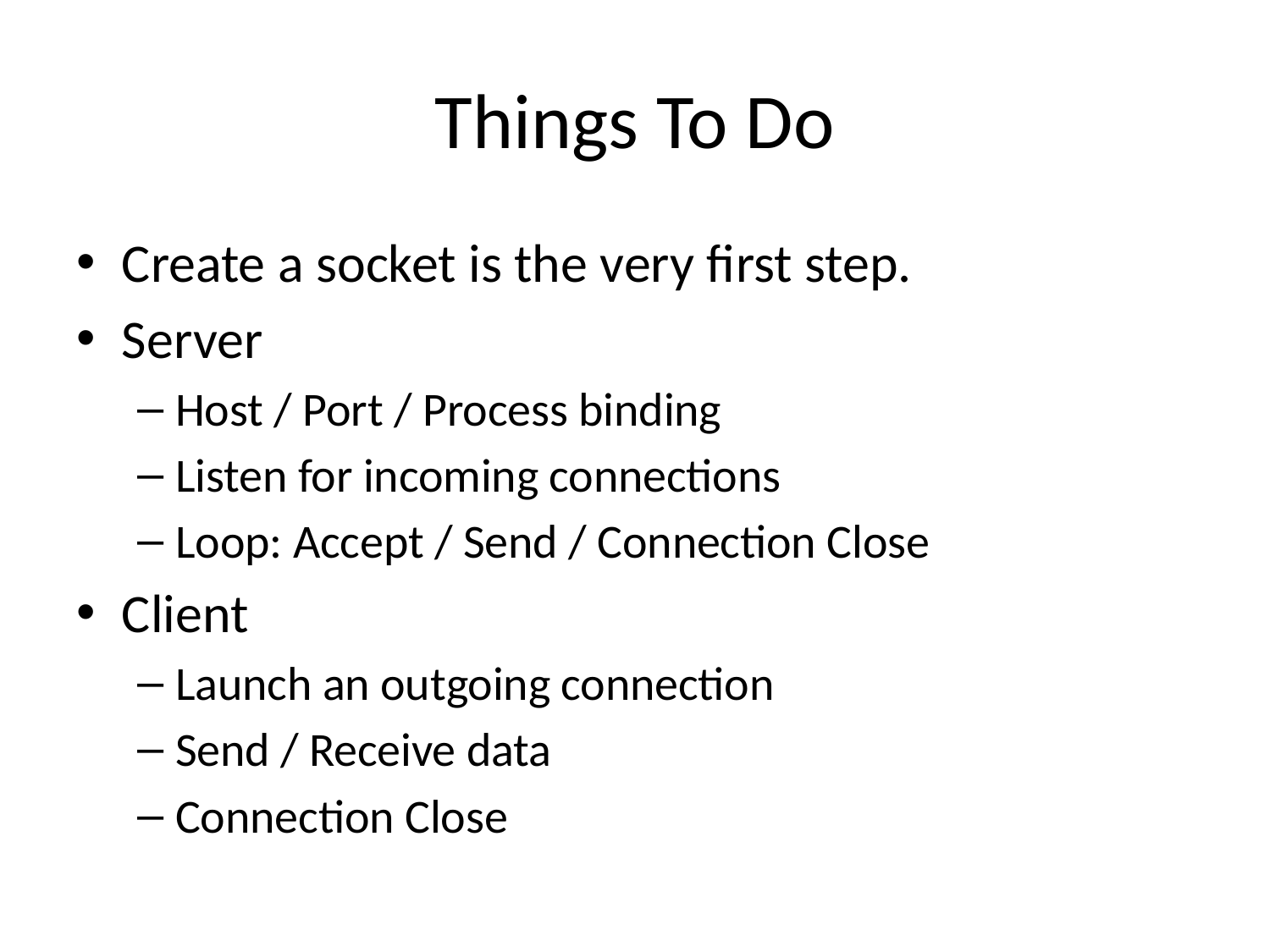

# Things To Do
Create a socket is the very first step.
Server
Host / Port / Process binding
Listen for incoming connections
Loop: Accept / Send / Connection Close
Client
Launch an outgoing connection
Send / Receive data
Connection Close